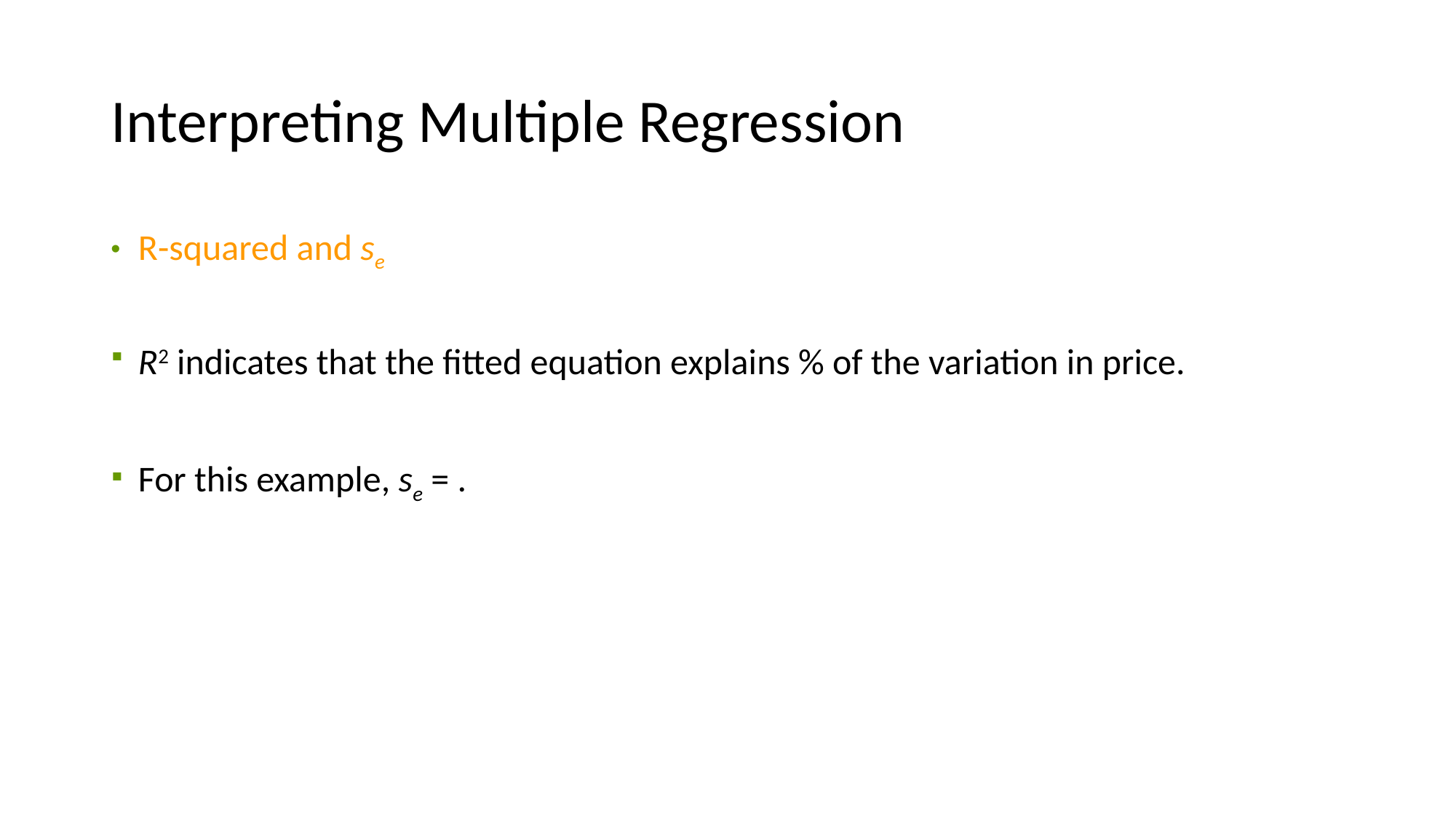

# Interpreting Multiple Regression
R-squared and se

R2 indicates that the fitted equation explains % of the variation in price.

For this example, se = .